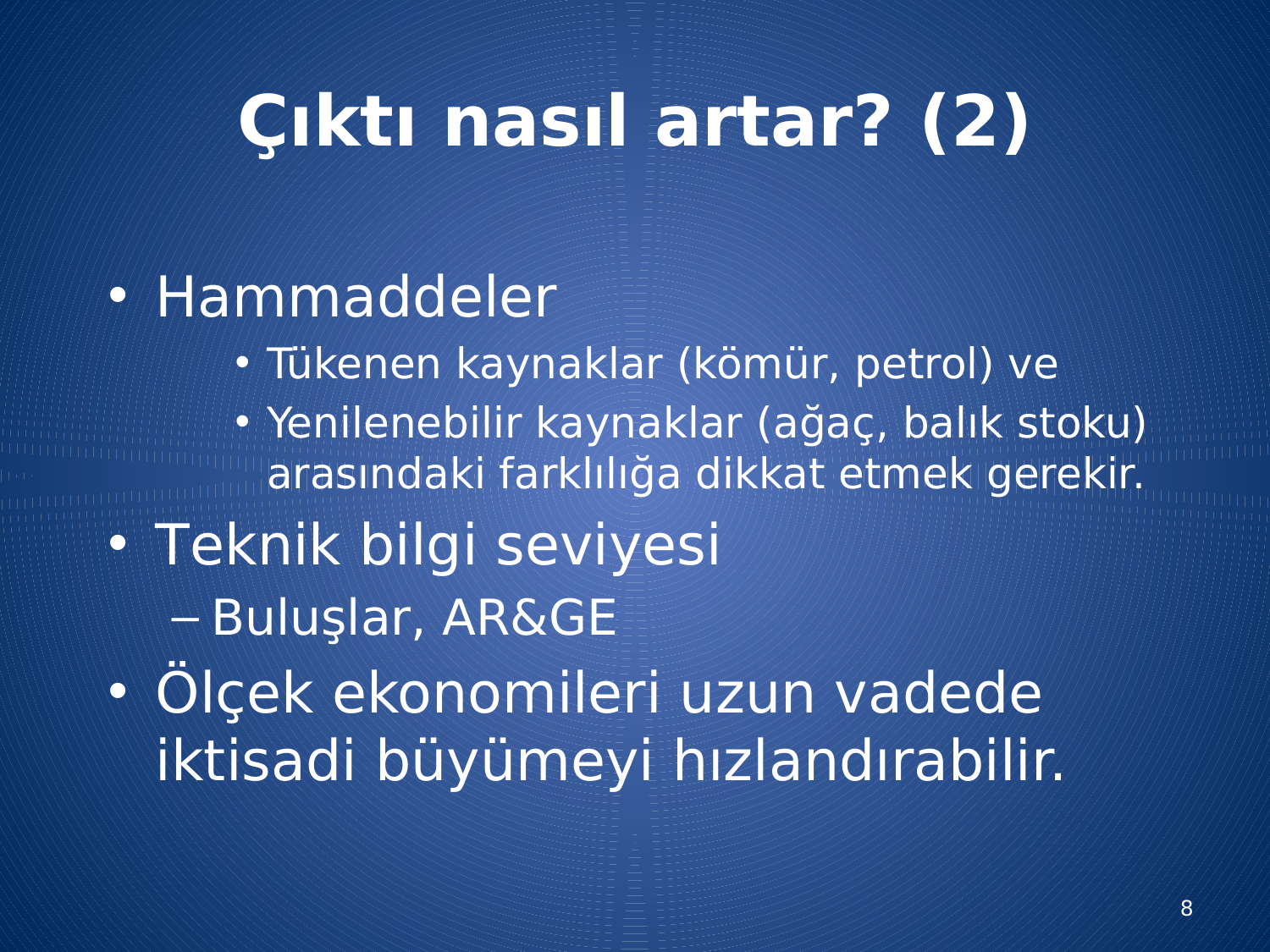

# Çıktı nasıl artar? (2)
Hammaddeler
Tükenen kaynaklar (kömür, petrol) ve
Yenilenebilir kaynaklar (ağaç, balık stoku) arasındaki farklılığa dikkat etmek gerekir.
Teknik bilgi seviyesi
Buluşlar, AR&GE
Ölçek ekonomileri uzun vadede iktisadi büyümeyi hızlandırabilir.
8